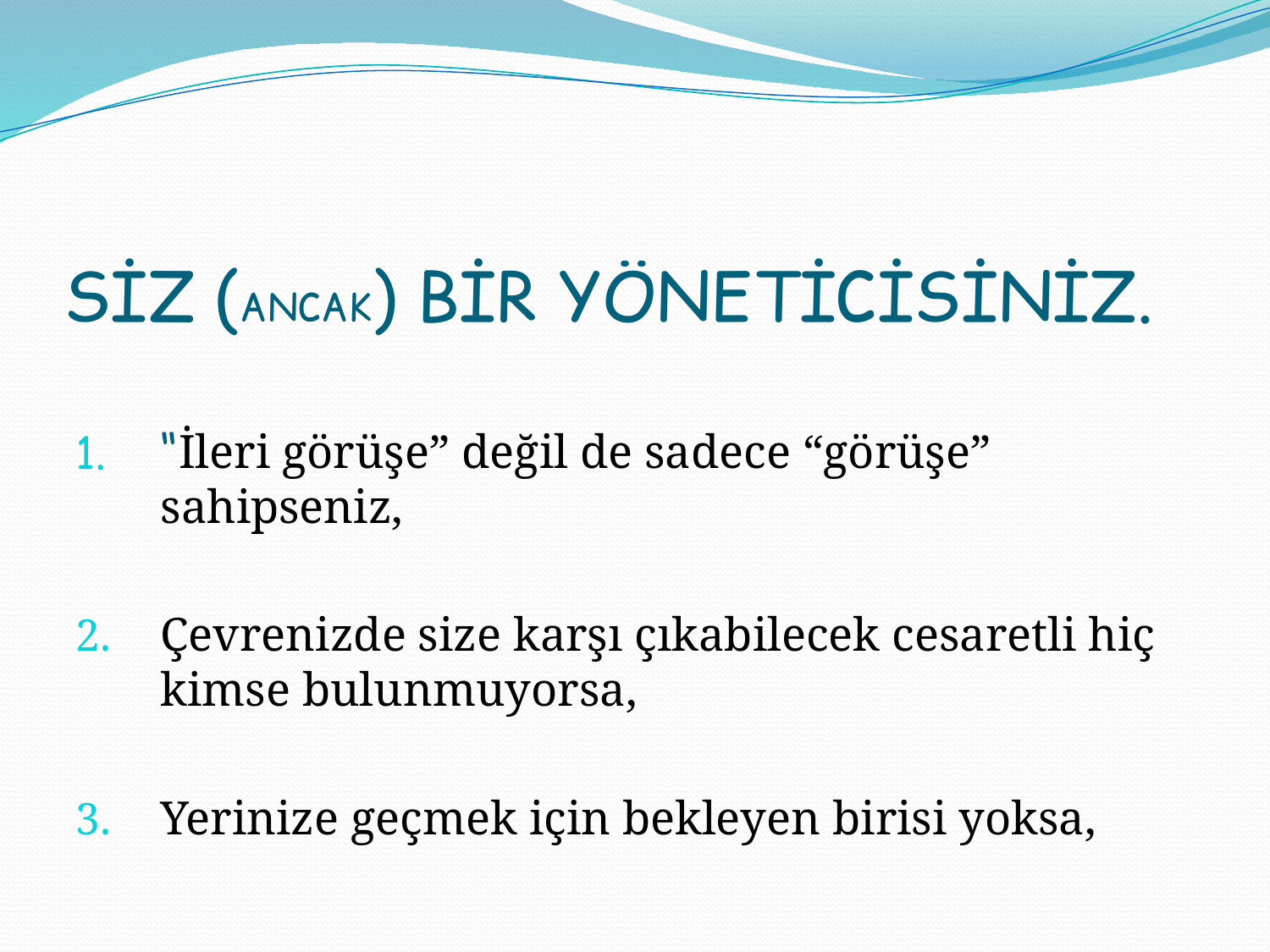

# SİZ (ANCAK) BİR YÖNETİCİSİNİZ.
“İleri görüşe” değil de sadece “görüşe” sahipseniz,

Çevrenizde size karşı çıkabilecek cesaretli hiç kimse bulunmuyorsa,

Yerinize geçmek için bekleyen birisi yoksa,